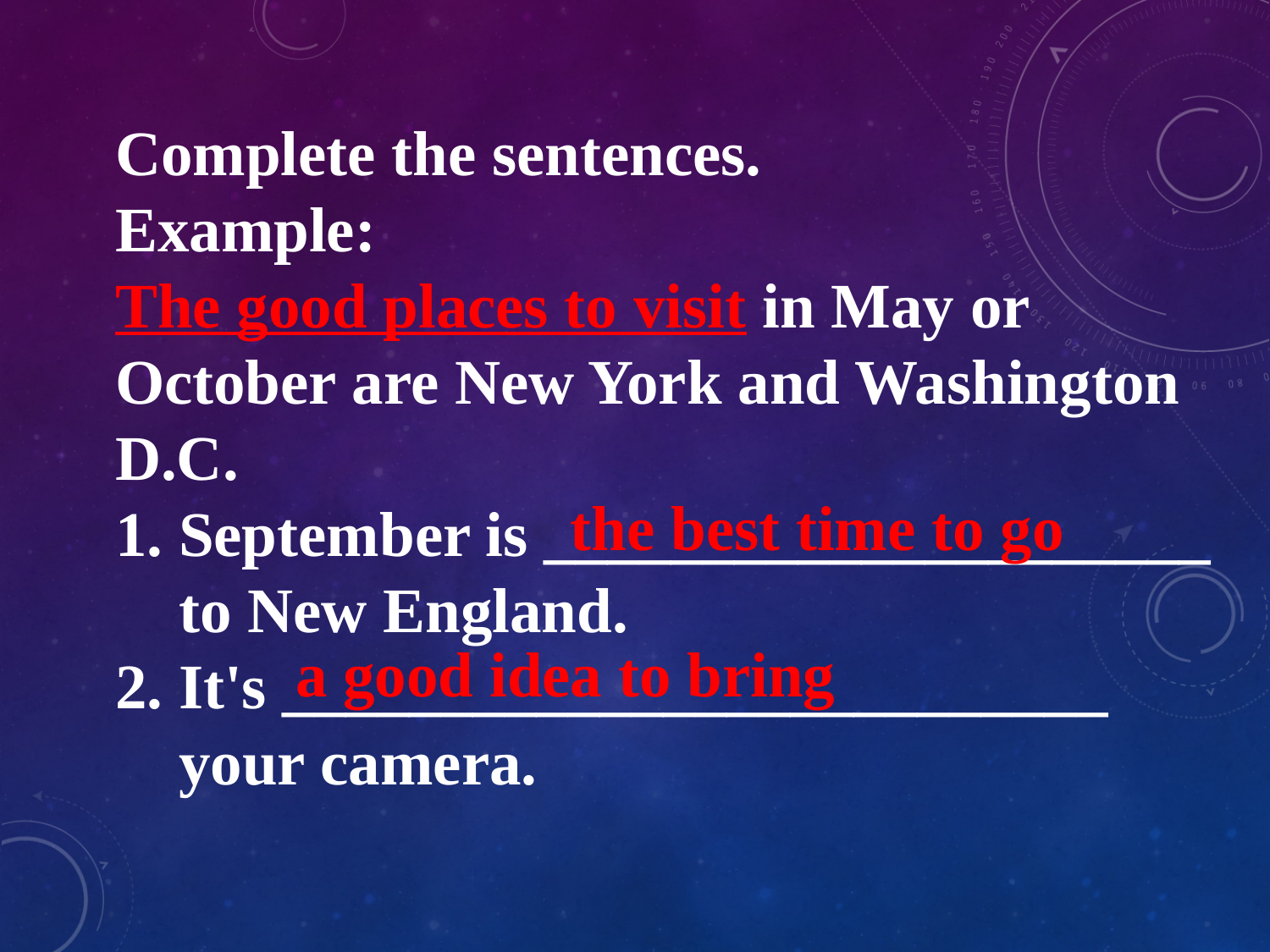

Complete the sentences.
Example:
The good places to visit in May or October are New York and Washington D.C.
1. September is _____________________
    to New England.
2. It's __________________________
    your camera.

the best time to go
a good idea to bring